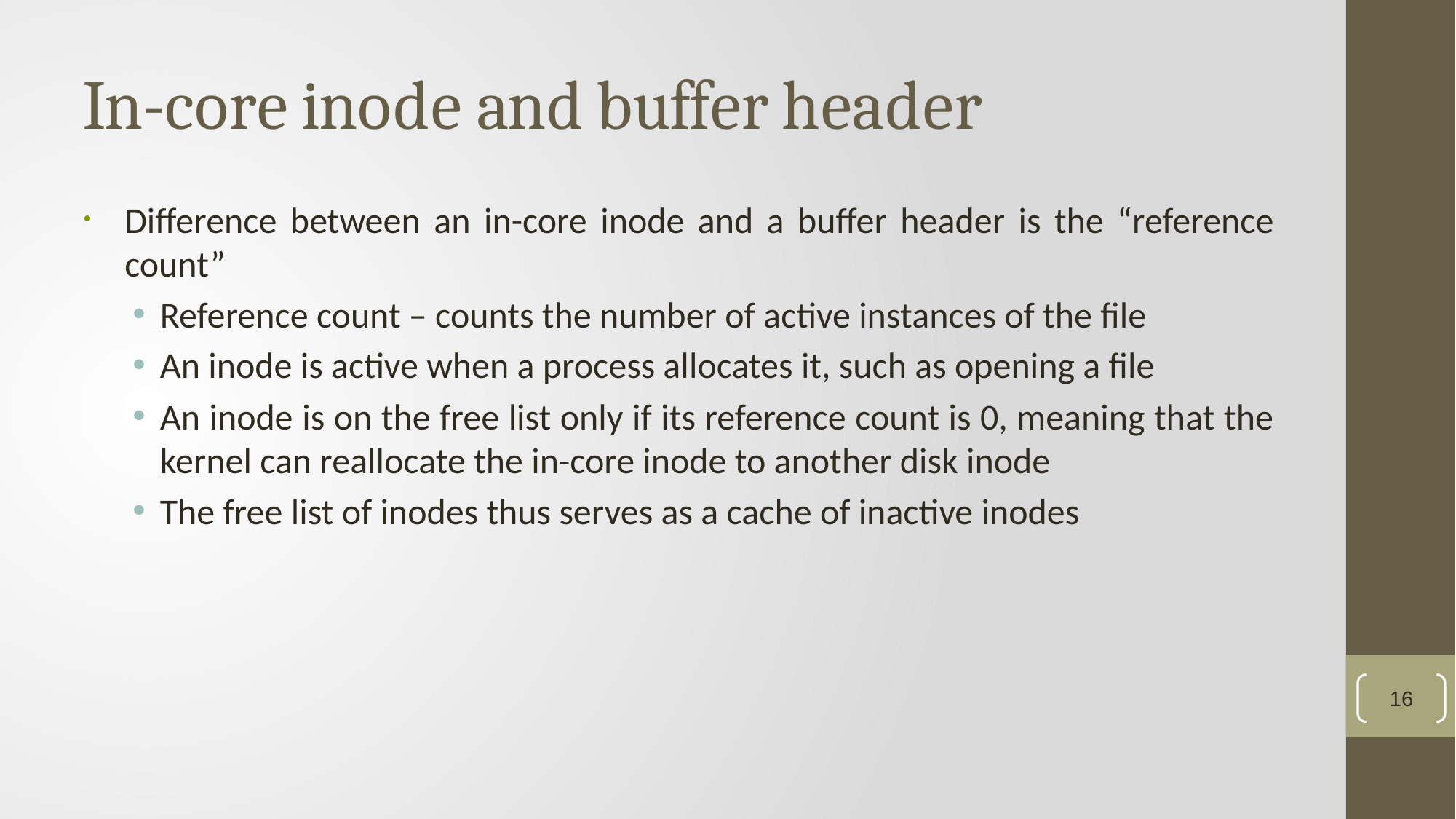

# In-core inode and buffer header
Difference between an in-core inode and a buffer header is the “reference count”
Reference count – counts the number of active instances of the file
An inode is active when a process allocates it, such as opening a file
An inode is on the free list only if its reference count is 0, meaning that the kernel can reallocate the in-core inode to another disk inode
The free list of inodes thus serves as a cache of inactive inodes
16